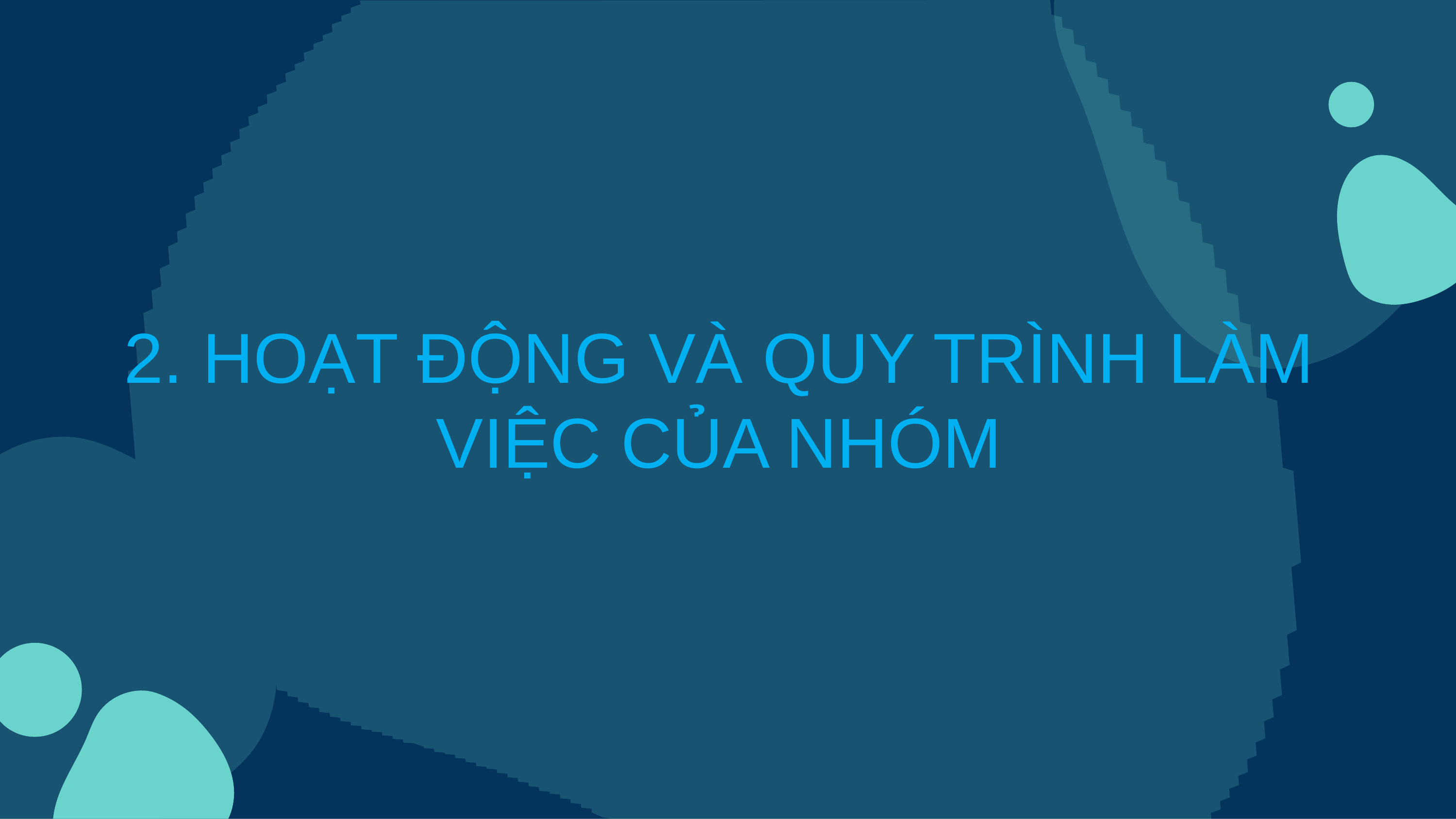

2. HOẠT ĐỘNG VÀ QUY TRÌNH LÀM VIỆC CỦA NHÓM